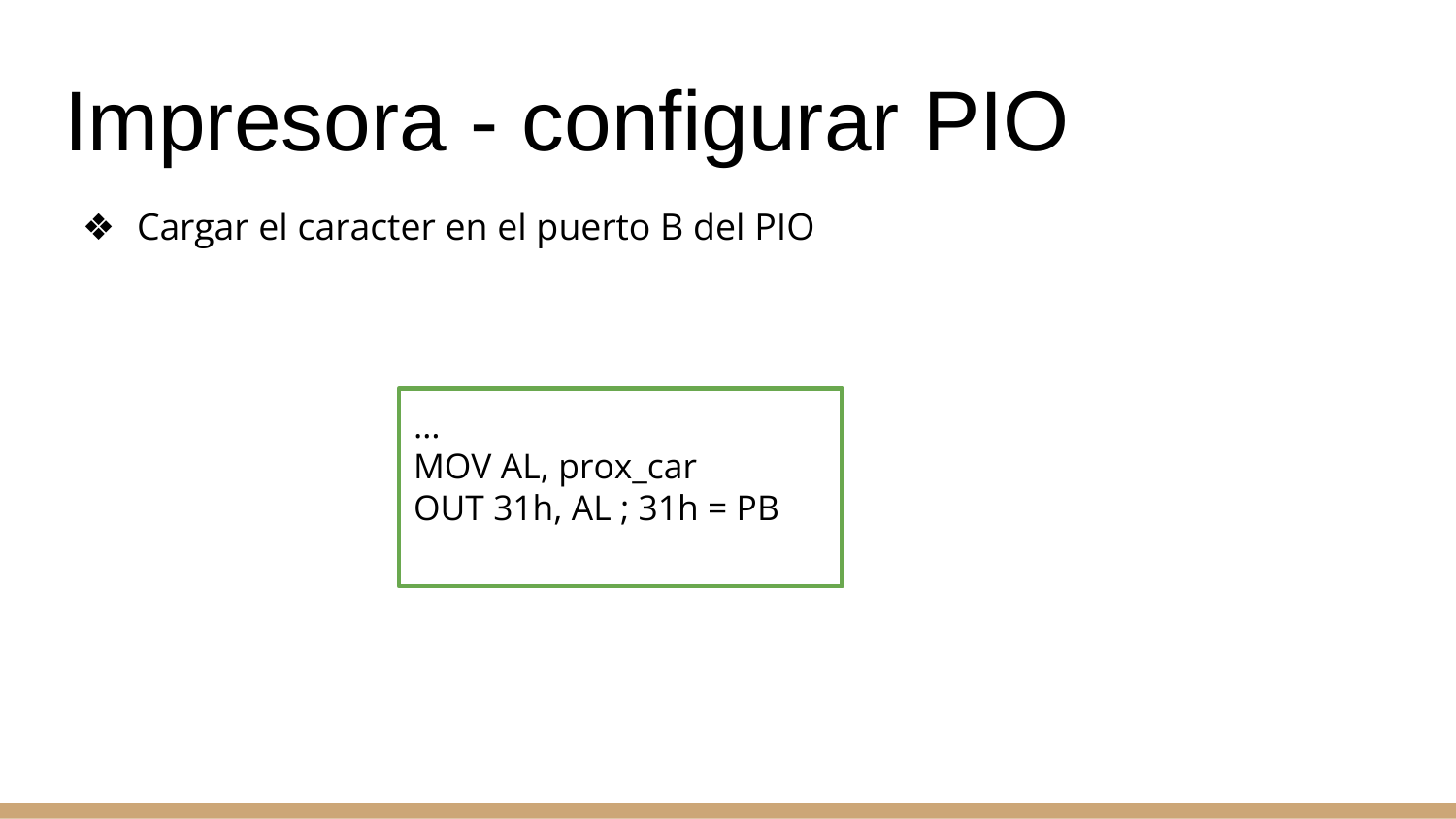

# Impresora - configurar PIO
Cargar el caracter en el puerto B del PIO
…
MOV AL, prox_car
OUT 31h, AL ; 31h = PB